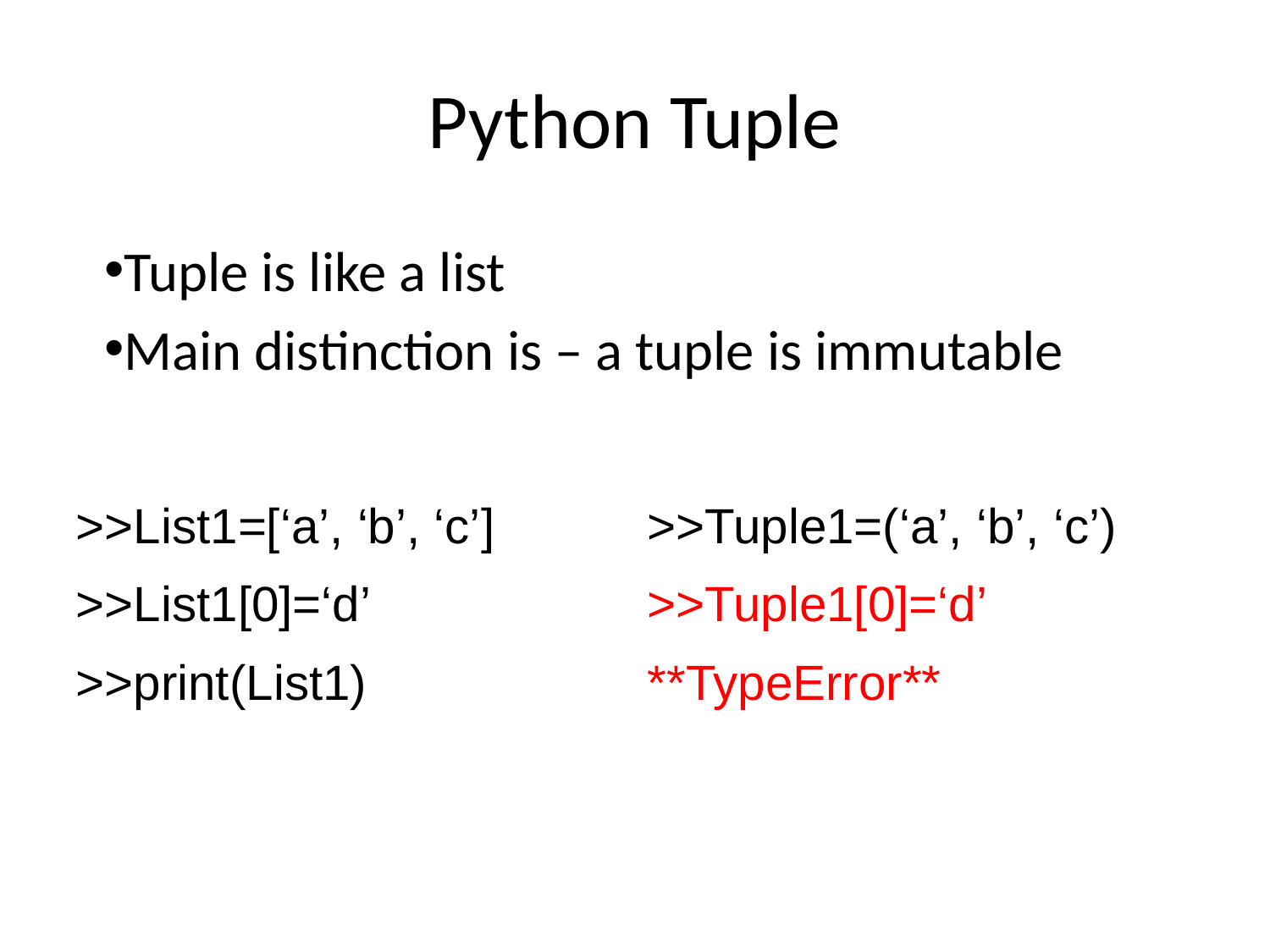

# Python Tuple
Tuple is like a list
Main distinction is – a tuple is immutable

>>Tuple1=(‘a’, ‘b’, ‘c’)
>>Tuple1[0]=‘d’
**TypeError**
>>List1=[‘a’, ‘b’, ‘c’]
>>List1[0]=‘d’
>>print(List1)